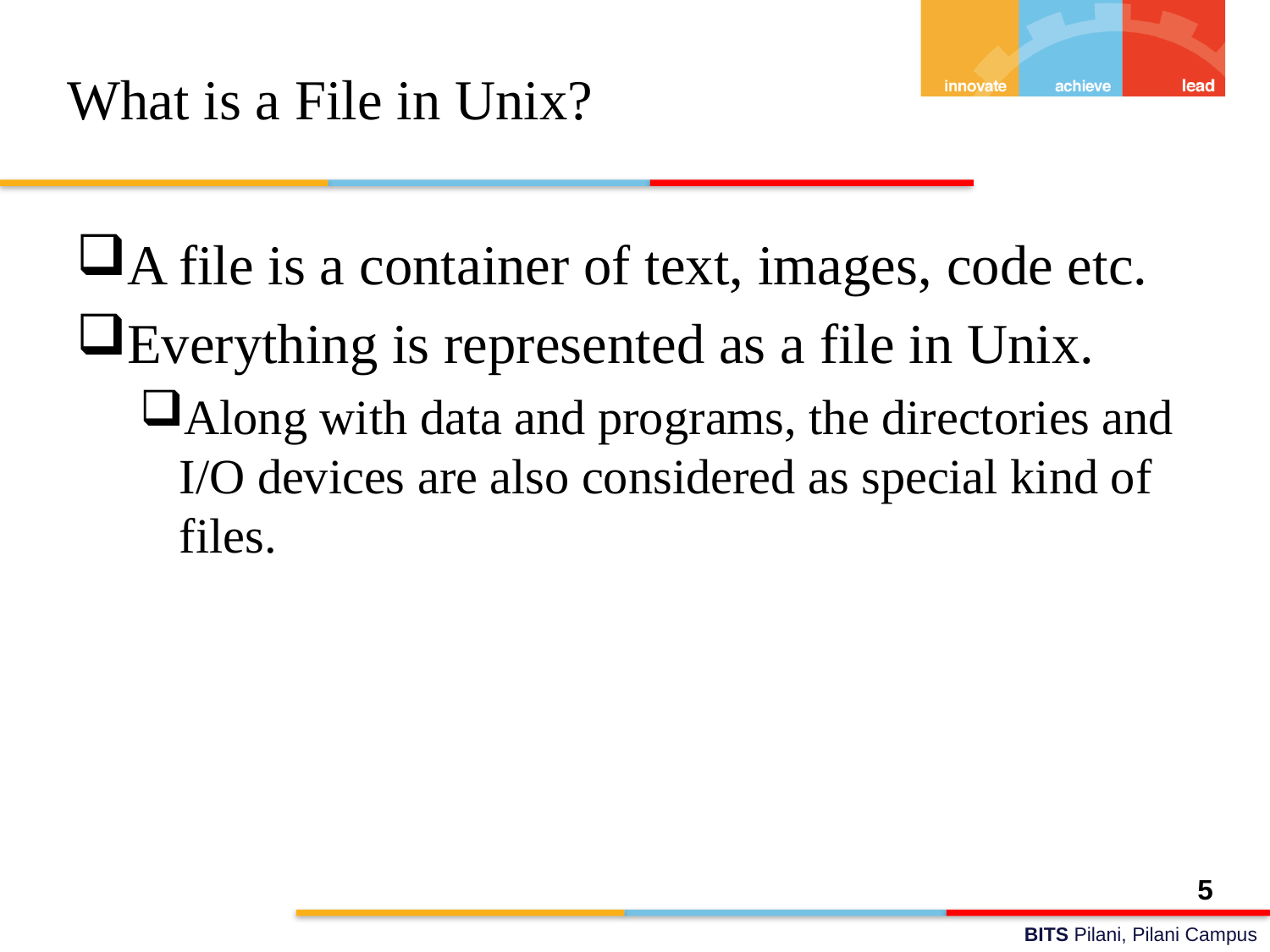

# What is a File in Unix?
A file is a container of text, images, code etc.
Everything is represented as a file in Unix.
Along with data and programs, the directories and I/O devices are also considered as special kind of files.

5